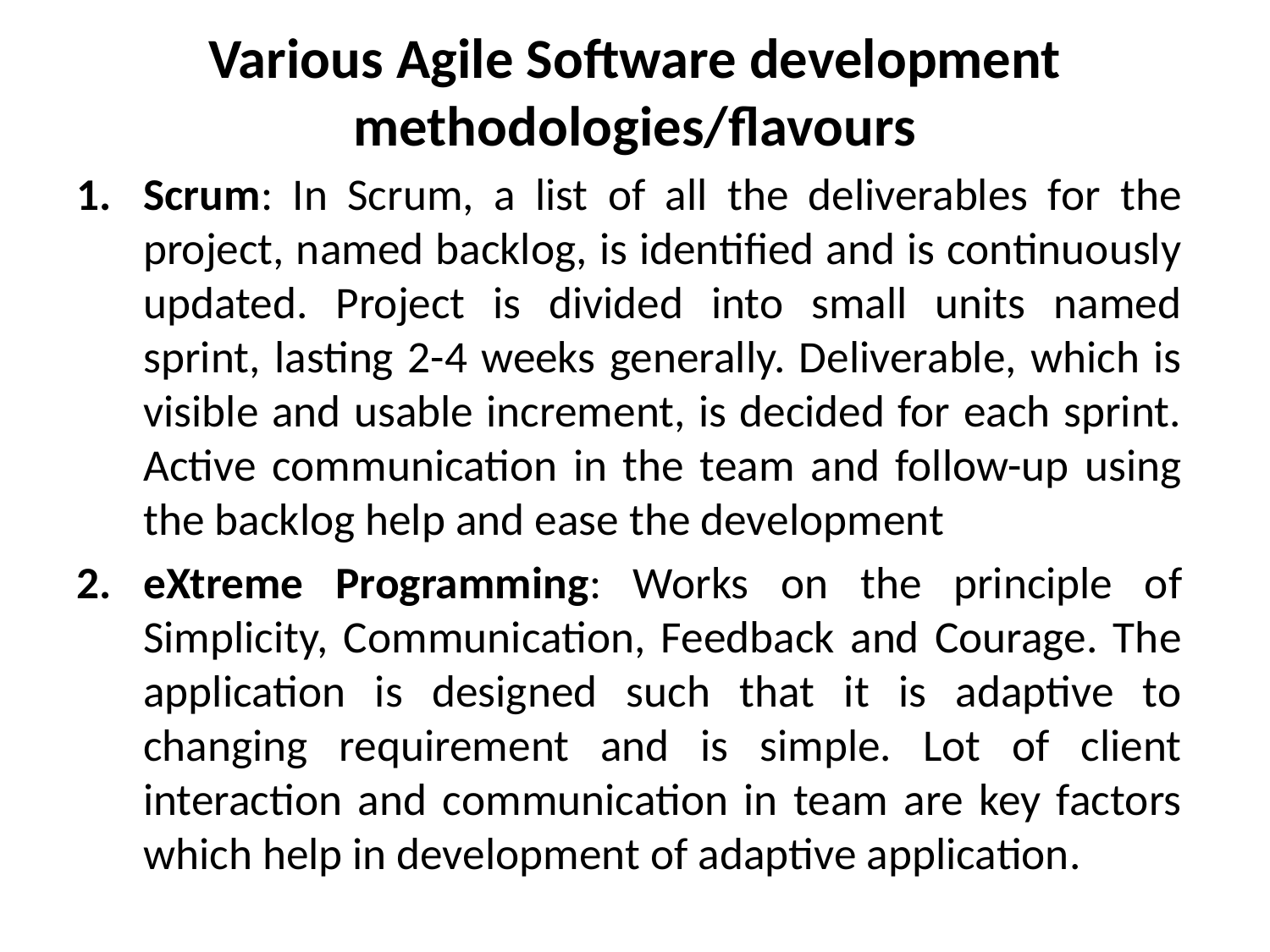

# Various Agile Software development methodologies/flavours
Scrum: In Scrum, a list of all the deliverables for the project, named backlog, is identified and is continuously updated. Project is divided into small units named sprint, lasting 2-4 weeks generally. Deliverable, which is visible and usable increment, is decided for each sprint. Active communication in the team and follow-up using the backlog help and ease the development
eXtreme Programming: Works on the principle of Simplicity, Communication, Feedback and Courage. The application is designed such that it is adaptive to changing requirement and is simple. Lot of client interaction and communication in team are key factors which help in development of adaptive application.